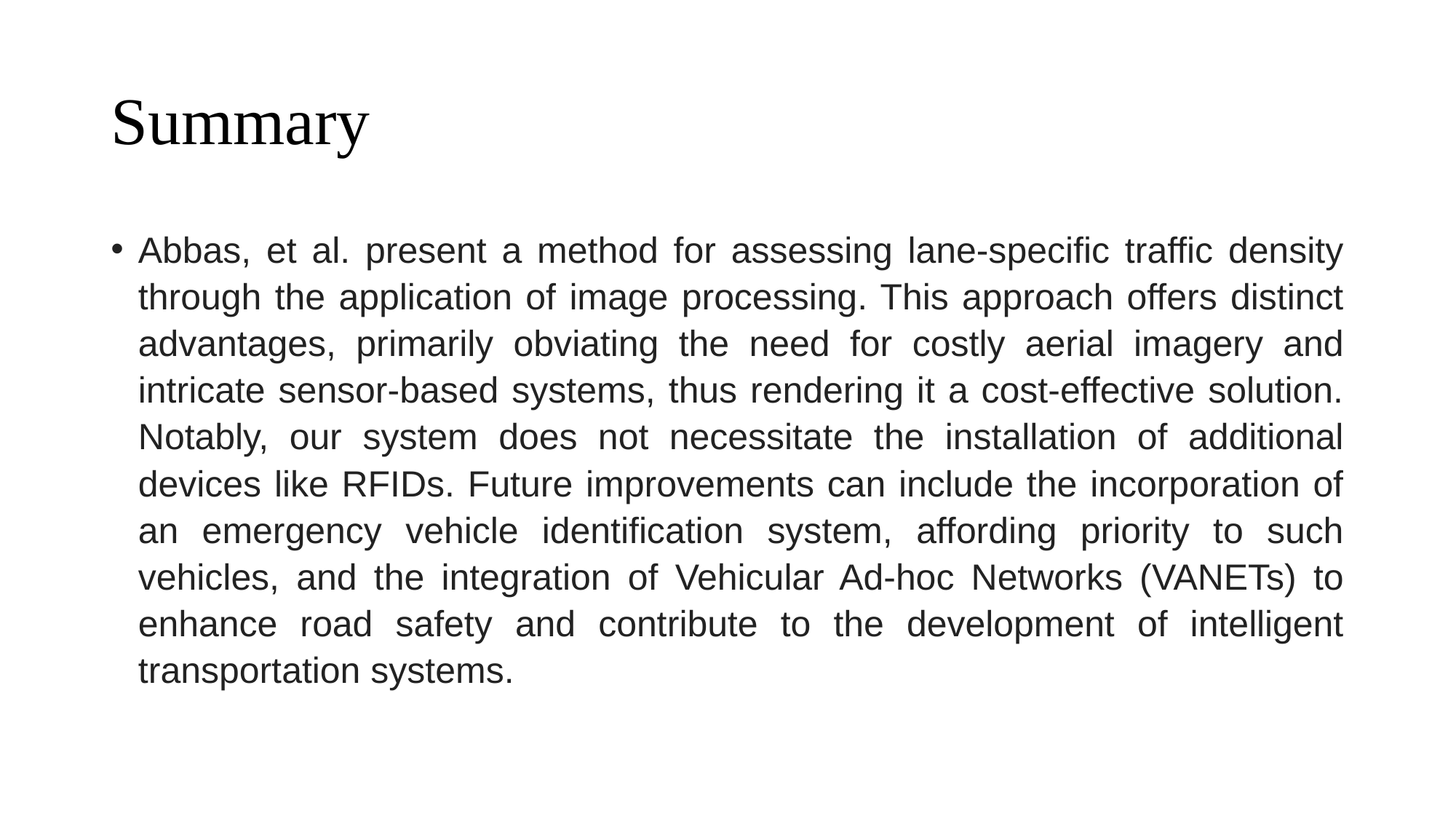

# Summary
Abbas, et al. present a method for assessing lane-specific traffic density through the application of image processing. This approach offers distinct advantages, primarily obviating the need for costly aerial imagery and intricate sensor-based systems, thus rendering it a cost-effective solution. Notably, our system does not necessitate the installation of additional devices like RFIDs. Future improvements can include the incorporation of an emergency vehicle identification system, affording priority to such vehicles, and the integration of Vehicular Ad-hoc Networks (VANETs) to enhance road safety and contribute to the development of intelligent transportation systems.